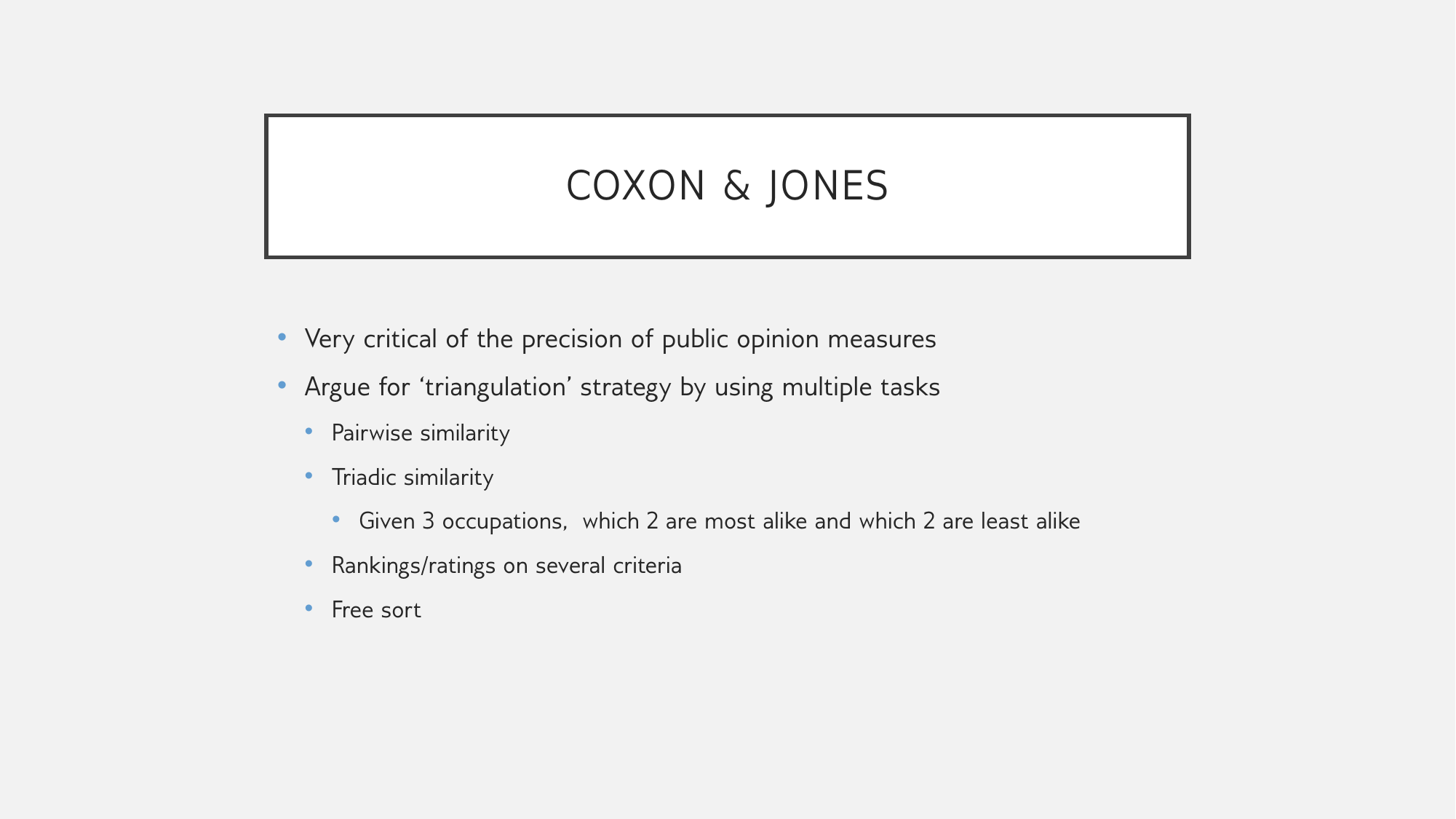

# Coxon & Jones
Very critical of the precision of public opinion measures
Argue for ‘triangulation’ strategy by using multiple tasks
Pairwise similarity
Triadic similarity
Given 3 occupations,  which 2 are most alike and which 2 are least alike
Rankings/ratings on several criteria
Free sort